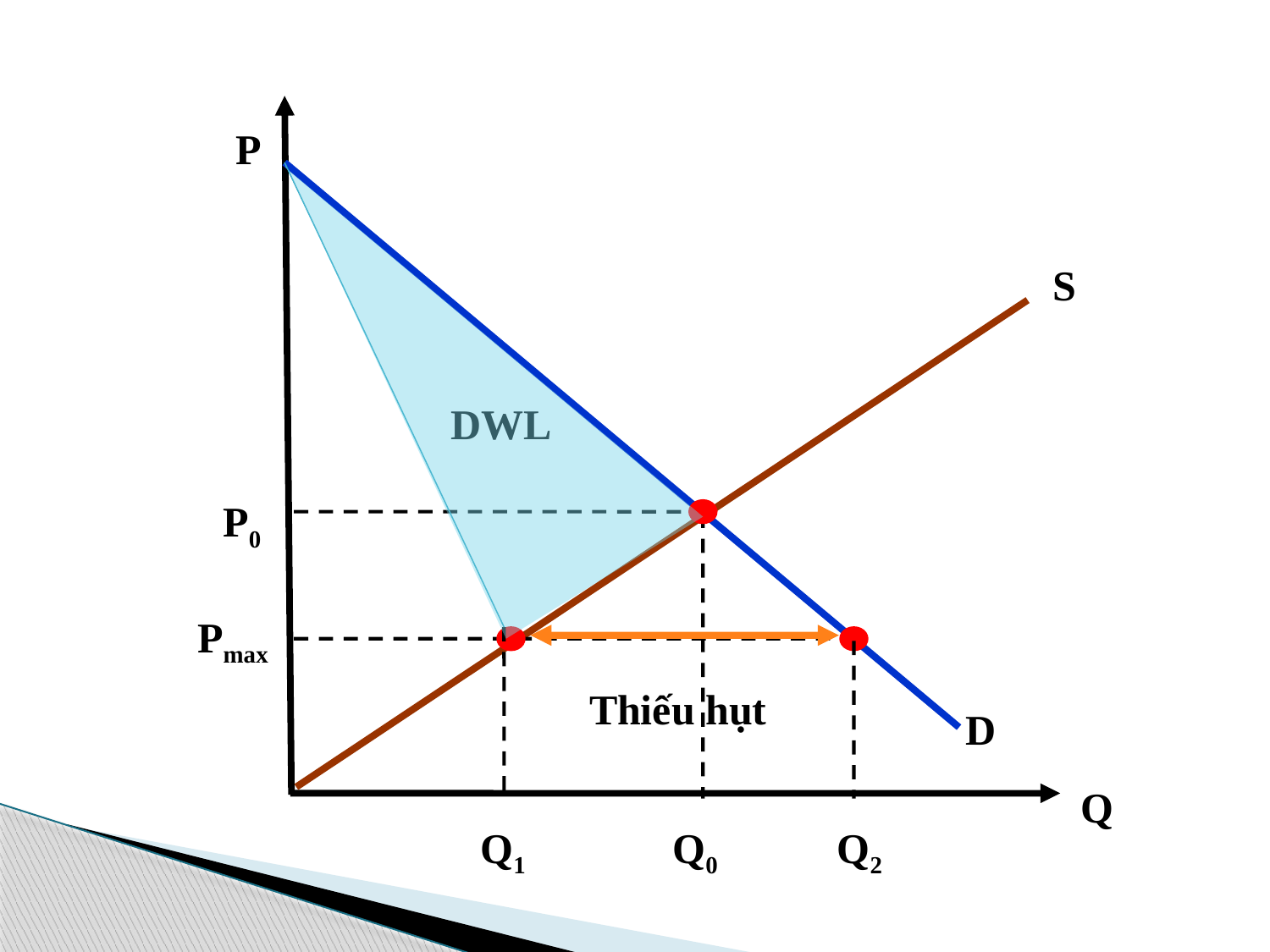

P

S

P0

Pmax

Thiếu hụt
D
Q

Q1
Q0
Q2
DWL